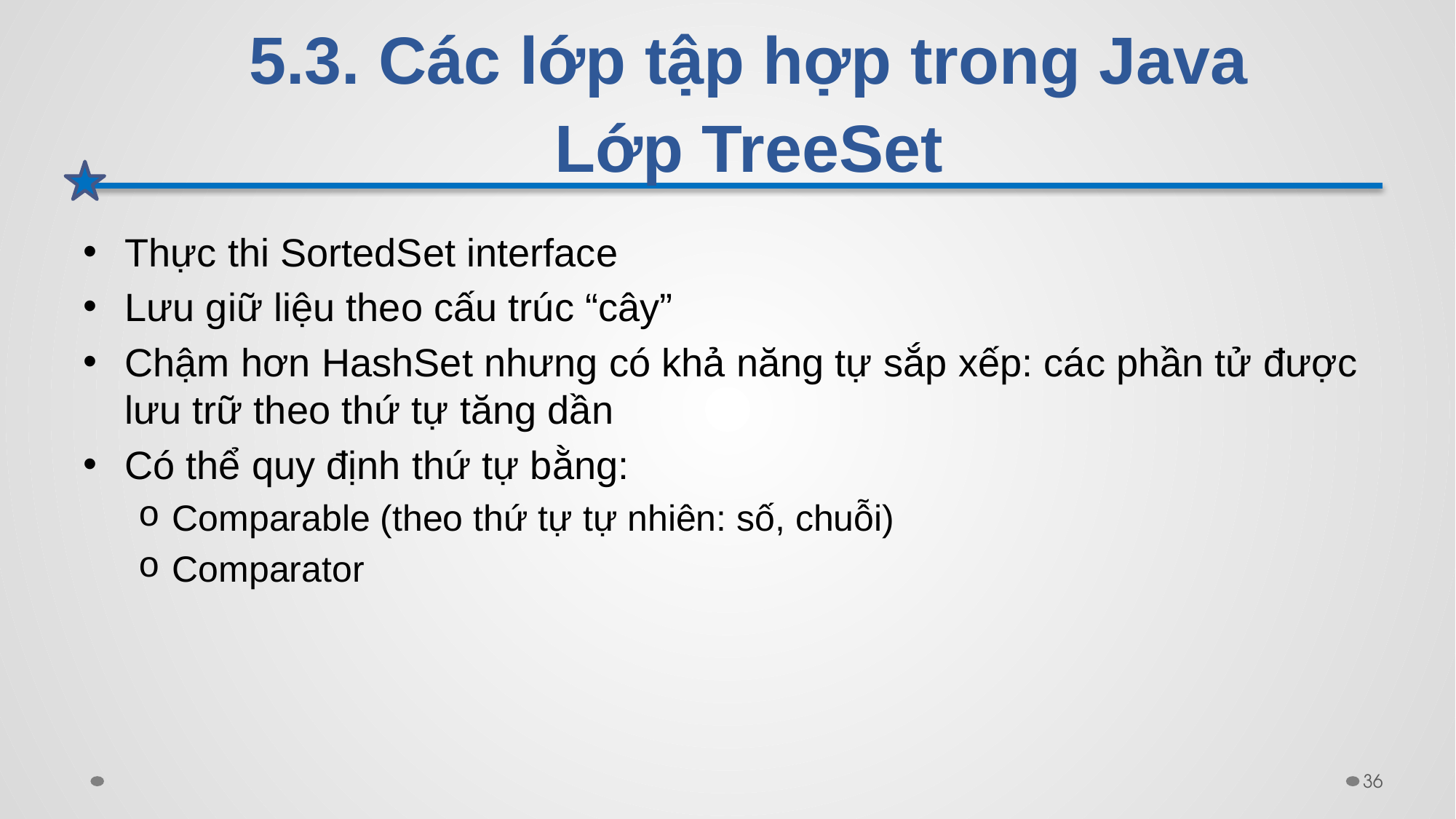

# 5.3. Các lớp tập hợp trong Java Lớp TreeSet
Thực thi SortedSet interface
Lưu giữ liệu theo cấu trúc “cây”
Chậm hơn HashSet nhưng có khả năng tự sắp xếp: các phần tử được lưu trữ theo thứ tự tăng dần
Có thể quy định thứ tự bằng:
Comparable (theo thứ tự tự nhiên: số, chuỗi)
Comparator

36